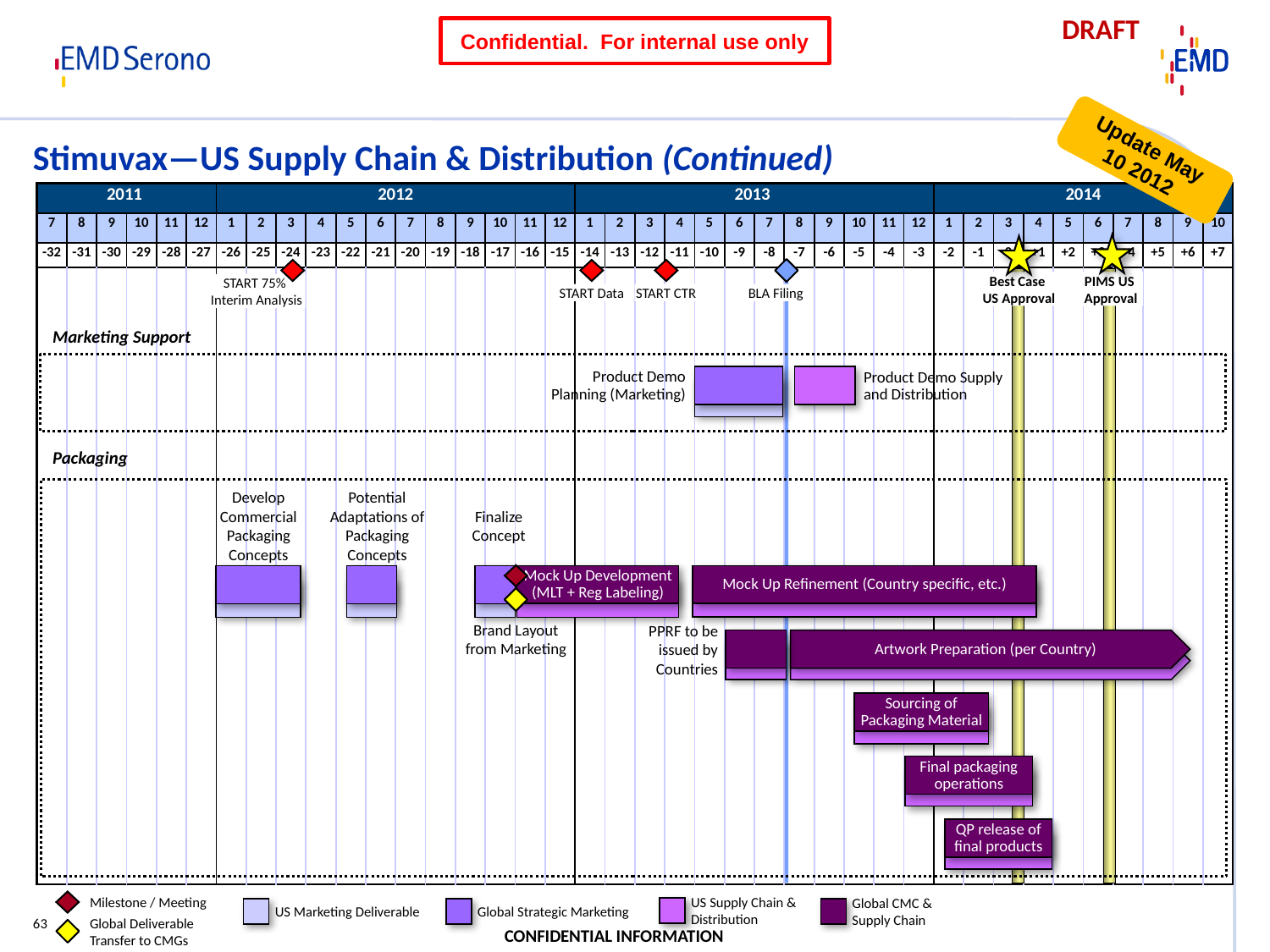

# Stimuvax—US Supply Chain & Distribution (Continued)
Marketing Support

Product Demo Planning (Marketing)
Product Demo Supply and Distribution

Packaging

Potential Adaptations of Packaging Concepts
Develop Commercial Packaging Concepts
Finalize Concept

Mock Up Development (MLT + Reg Labeling)
Mock Up Refinement (Country specific, etc.)

Brand Layout from Marketing

Artwork Preparation (per Country)
PPRF to be issued by Countries

Sourcing of Packaging Material

Final packaging operations

QP release of final products

US Supply Chain & Distribution
Milestone / Meeting

Global Deliverable Transfer to CMGs

Global CMC & Supply Chain
US Marketing Deliverable
Global Strategic Marketing

63